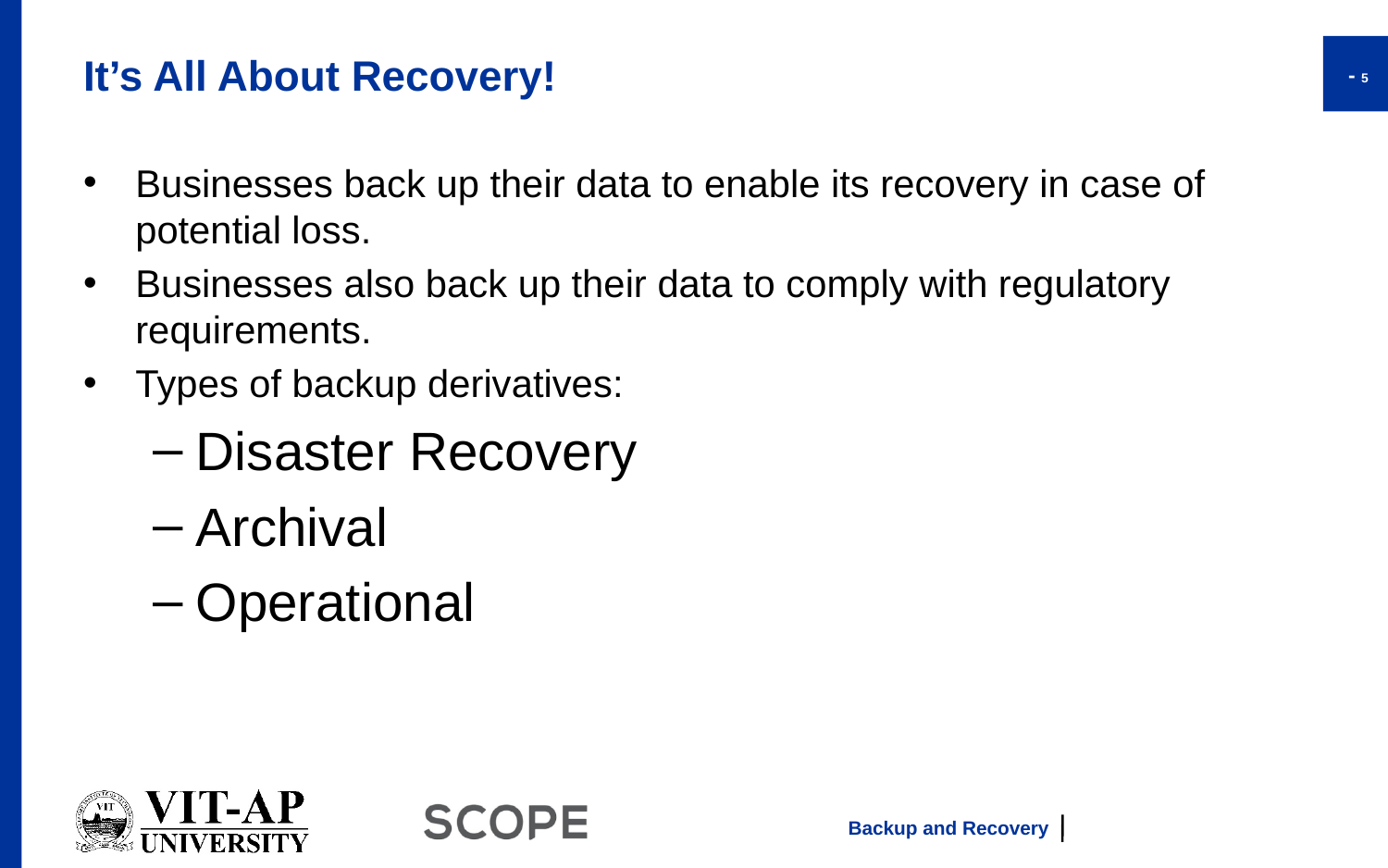

# It’s All About Recovery!
Businesses back up their data to enable its recovery in case of potential loss.
Businesses also back up their data to comply with regulatory requirements.
Types of backup derivatives:
Disaster Recovery
Archival
Operational
 - 5
Backup and Recovery